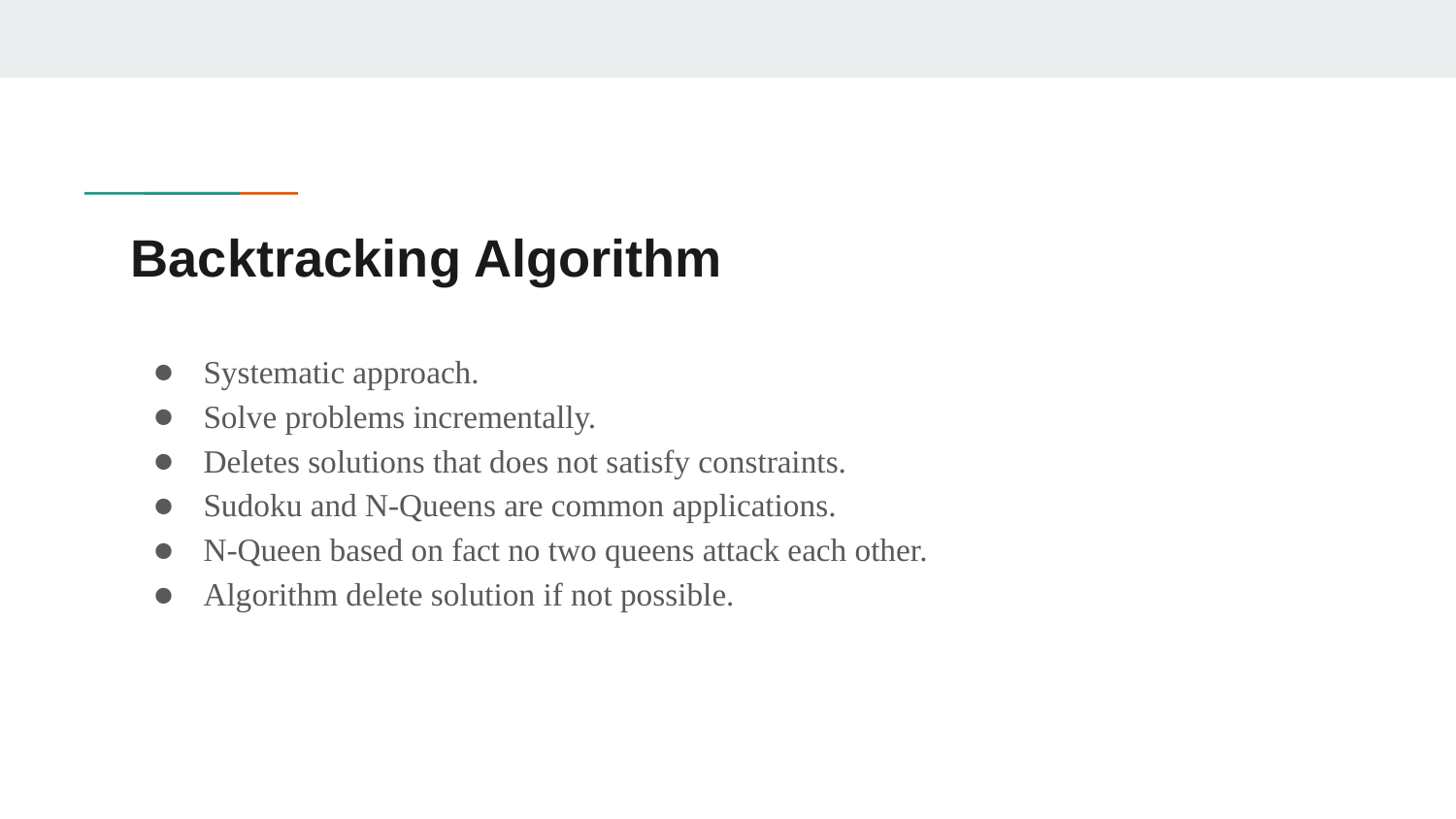

# Backtracking Algorithm
Systematic approach.
Solve problems incrementally.
Deletes solutions that does not satisfy constraints.
Sudoku and N-Queens are common applications.
N-Queen based on fact no two queens attack each other.
Algorithm delete solution if not possible.